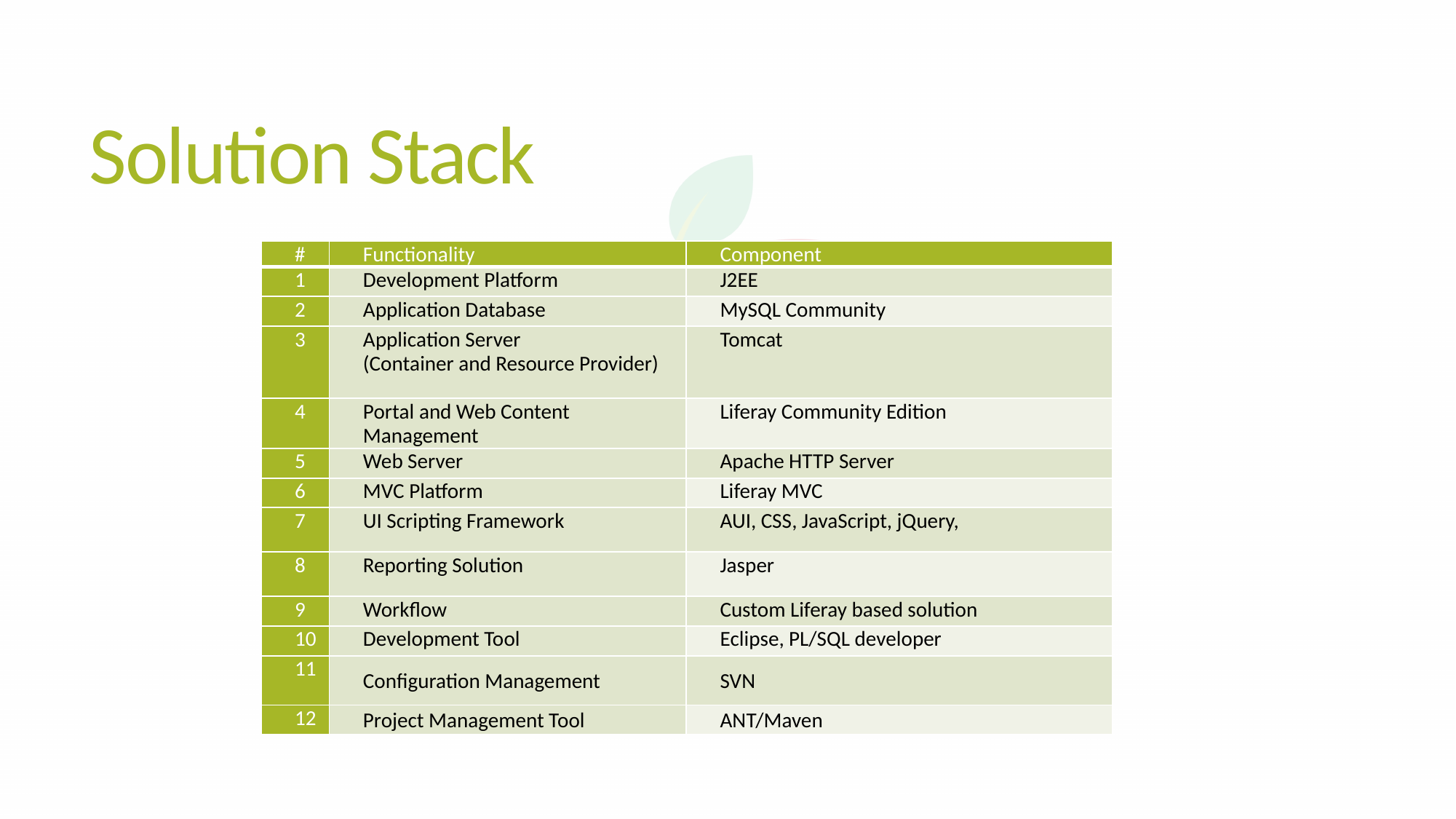

# Solution Stack
| # | Functionality | Component |
| --- | --- | --- |
| 1 | Development Platform | J2EE |
| 2 | Application Database | MySQL Community |
| 3 | Application Server (Container and Resource Provider) | Tomcat |
| 4 | Portal and Web Content Management | Liferay Community Edition |
| 5 | Web Server | Apache HTTP Server |
| 6 | MVC Platform | Liferay MVC |
| 7 | UI Scripting Framework | AUI, CSS, JavaScript, jQuery, |
| 8 | Reporting Solution | Jasper |
| 9 | Workflow | Custom Liferay based solution |
| 10 | Development Tool | Eclipse, PL/SQL developer |
| 11 | Configuration Management | SVN |
| 12 | Project Management Tool | ANT/Maven |